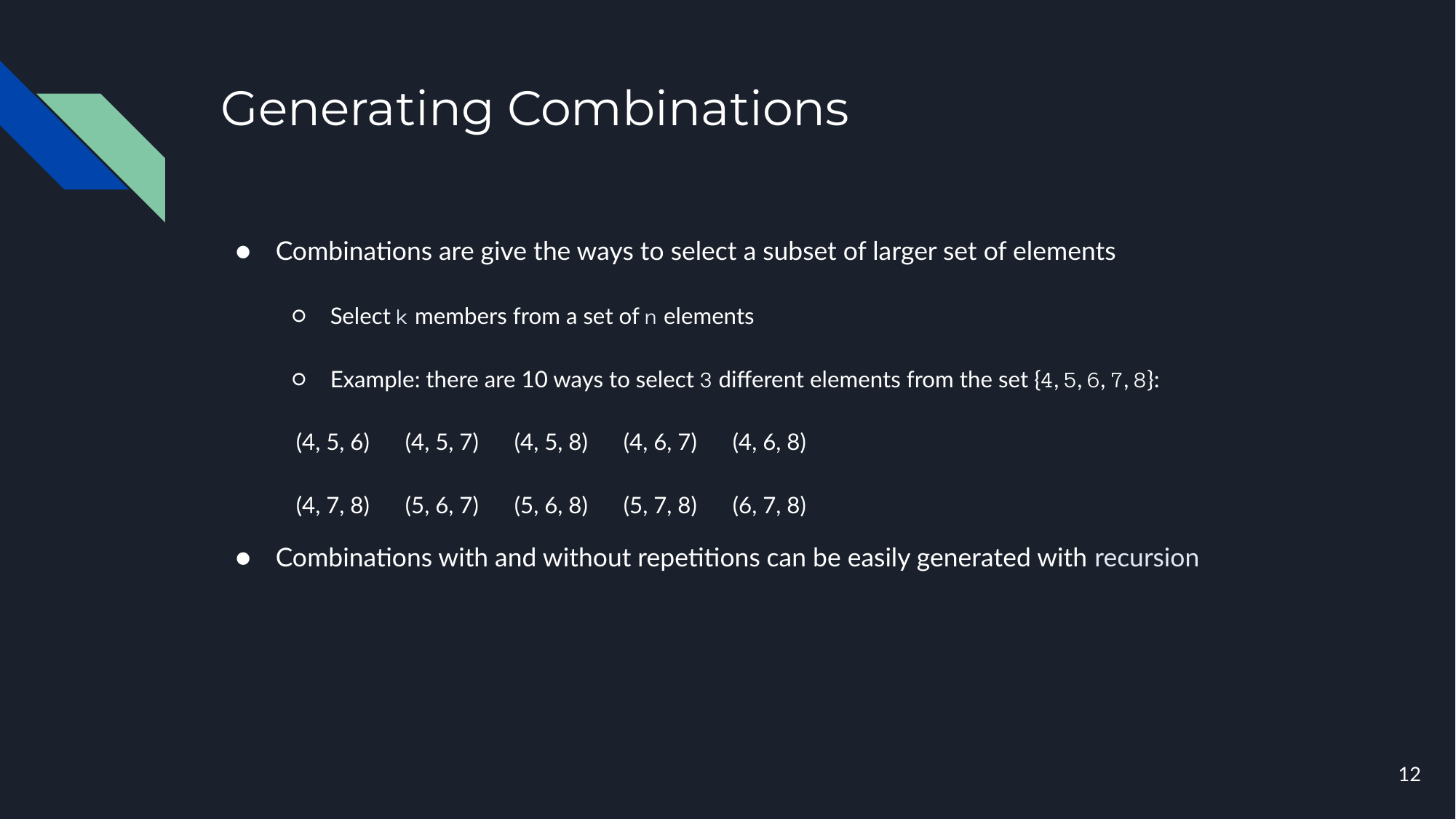

# Generating Combinations
Combinations are give the ways to select a subset of larger set of elements
Select k members from a set of n elements
Example: there are 10 ways to select 3 different elements from the set {4, 5, 6, 7, 8}:
(4, 5, 6)	(4, 5, 7)	(4, 5, 8)	(4, 6, 7)	(4, 6, 8)
(4, 7, 8)	(5, 6, 7)	(5, 6, 8)	(5, 7, 8)	(6, 7, 8)
Combinations with and without repetitions can be easily generated with recursion

12